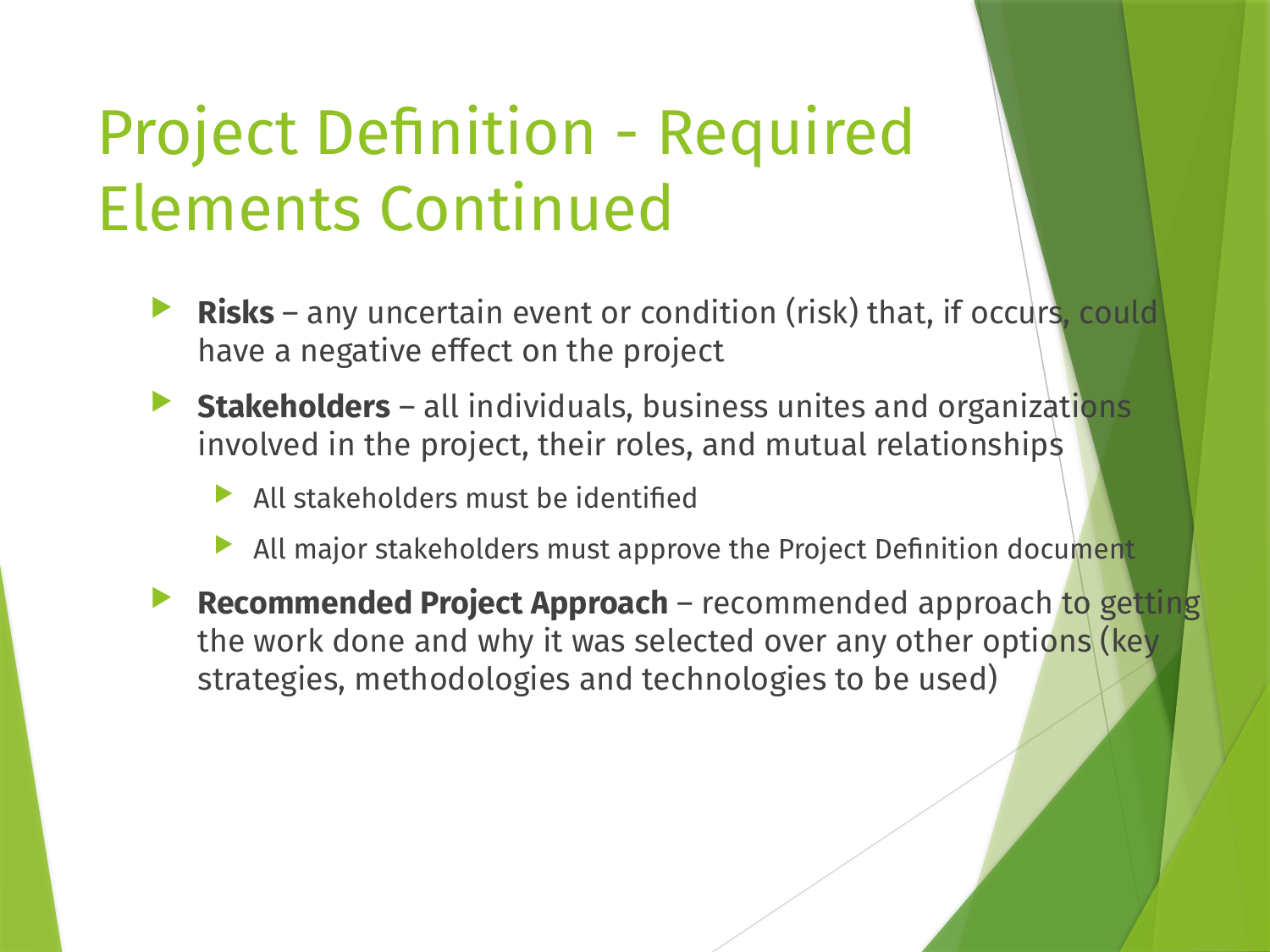

# Project Definition - Required Elements Continued
Risks – any uncertain event or condition (risk) that, if occurs, could have a negative effect on the project
Stakeholders – all individuals, business unites and organizations involved in the project, their roles, and mutual relationships
All stakeholders must be identified
All major stakeholders must approve the Project Definition document
Recommended Project Approach – recommended approach to getting the work done and why it was selected over any other options (key strategies, methodologies and technologies to be used)